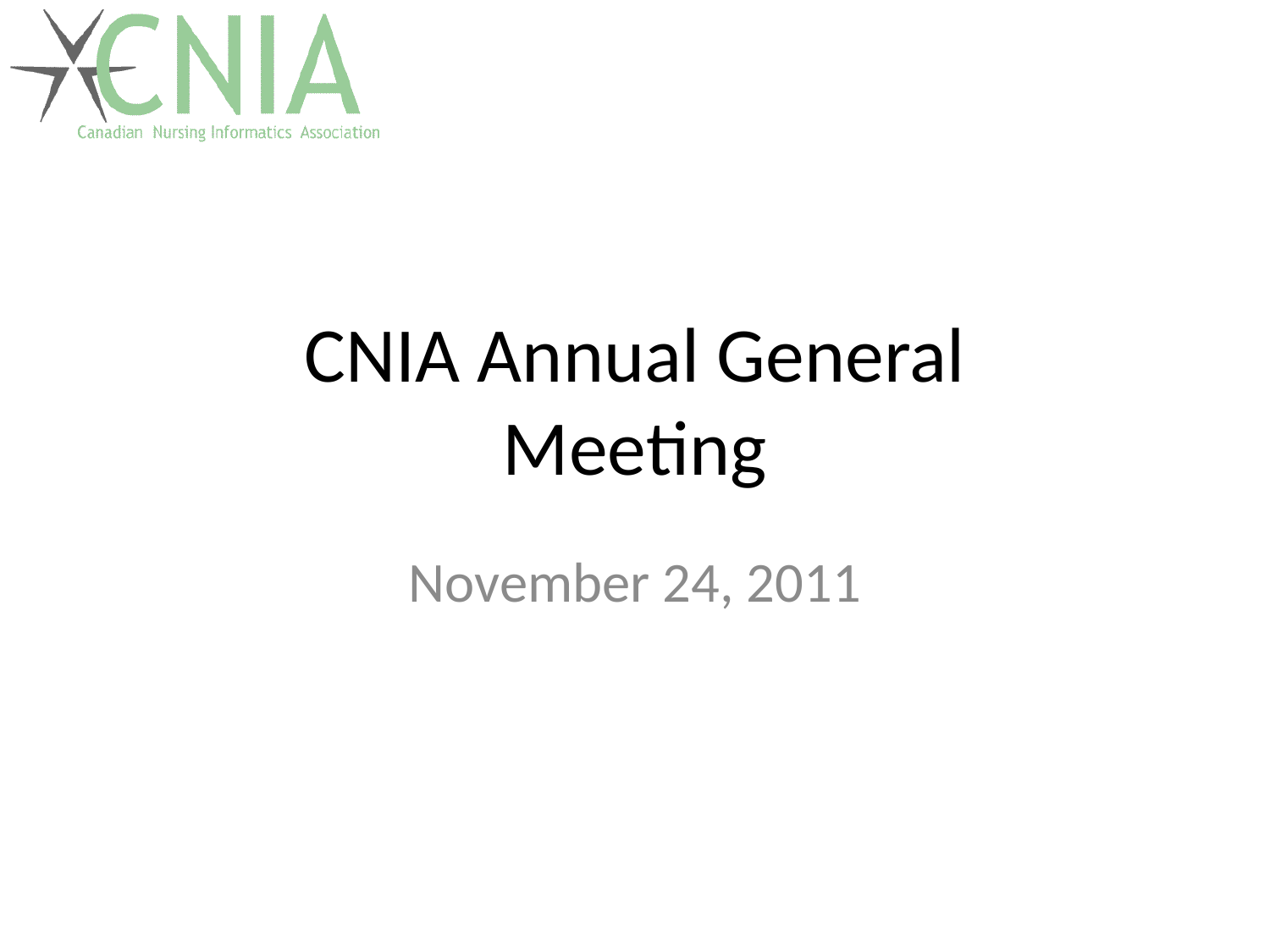

# CNIA Annual General Meeting
November 24, 2011